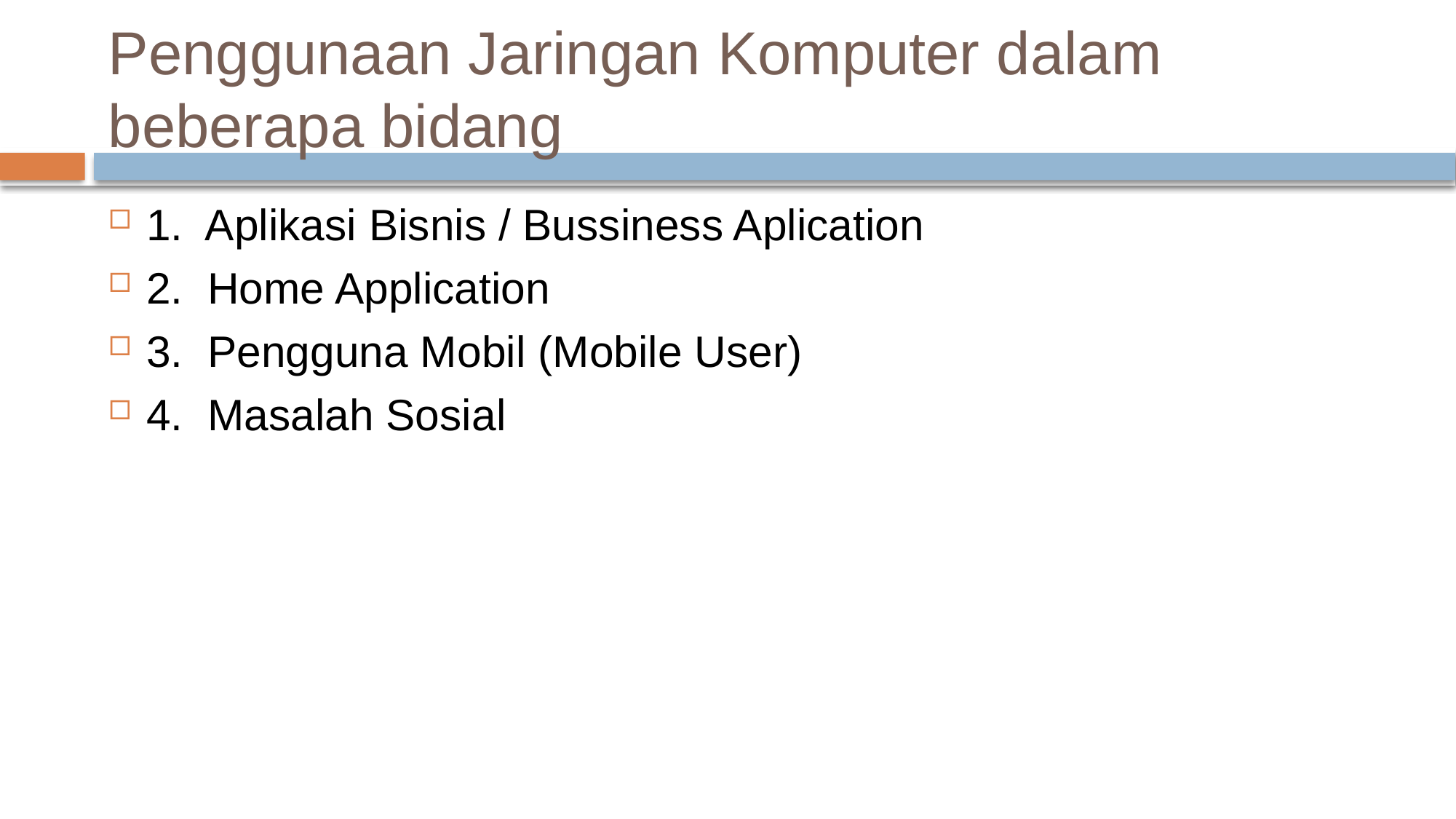

# Penggunaan Jaringan Komputer dalam beberapa bidang
1.  Aplikasi Bisnis / Bussiness Aplication
2.  Home Application
3.  Pengguna Mobil (Mobile User)
4.  Masalah Sosial